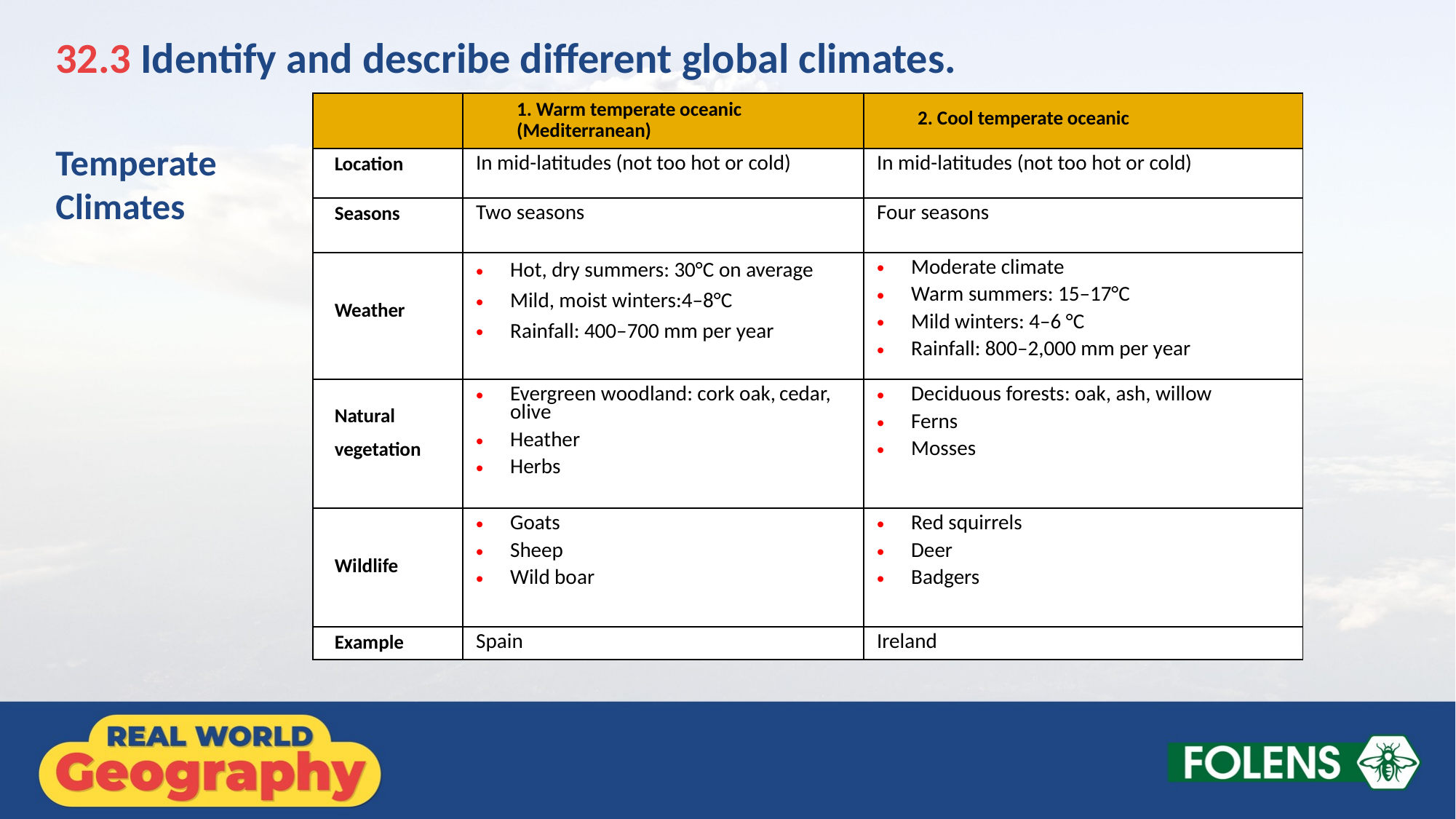

32.3 Identify and describe different global climates.
|  | 1. Warm temperate oceanic (Mediterranean) | 2. Cool temperate oceanic |
| --- | --- | --- |
| Location | In mid-latitudes (not too hot or cold) | In mid-latitudes (not too hot or cold) |
| Seasons | Two seasons | Four seasons |
| Weather | Hot, dry summers: 30°C on average Mild, moist winters:4–8°C Rainfall: 400–700 mm per year | Moderate climate Warm summers: 15–17°C Mild winters: 4–6 °C Rainfall: 800–2,000 mm per year |
| Natural vegetation | Evergreen woodland: cork oak, cedar, olive Heather Herbs | Deciduous forests: oak, ash, willow Ferns Mosses |
| Wildlife | Goats Sheep Wild boar | Red squirrels Deer Badgers |
| Example | Spain | Ireland |
Temperate
Climates